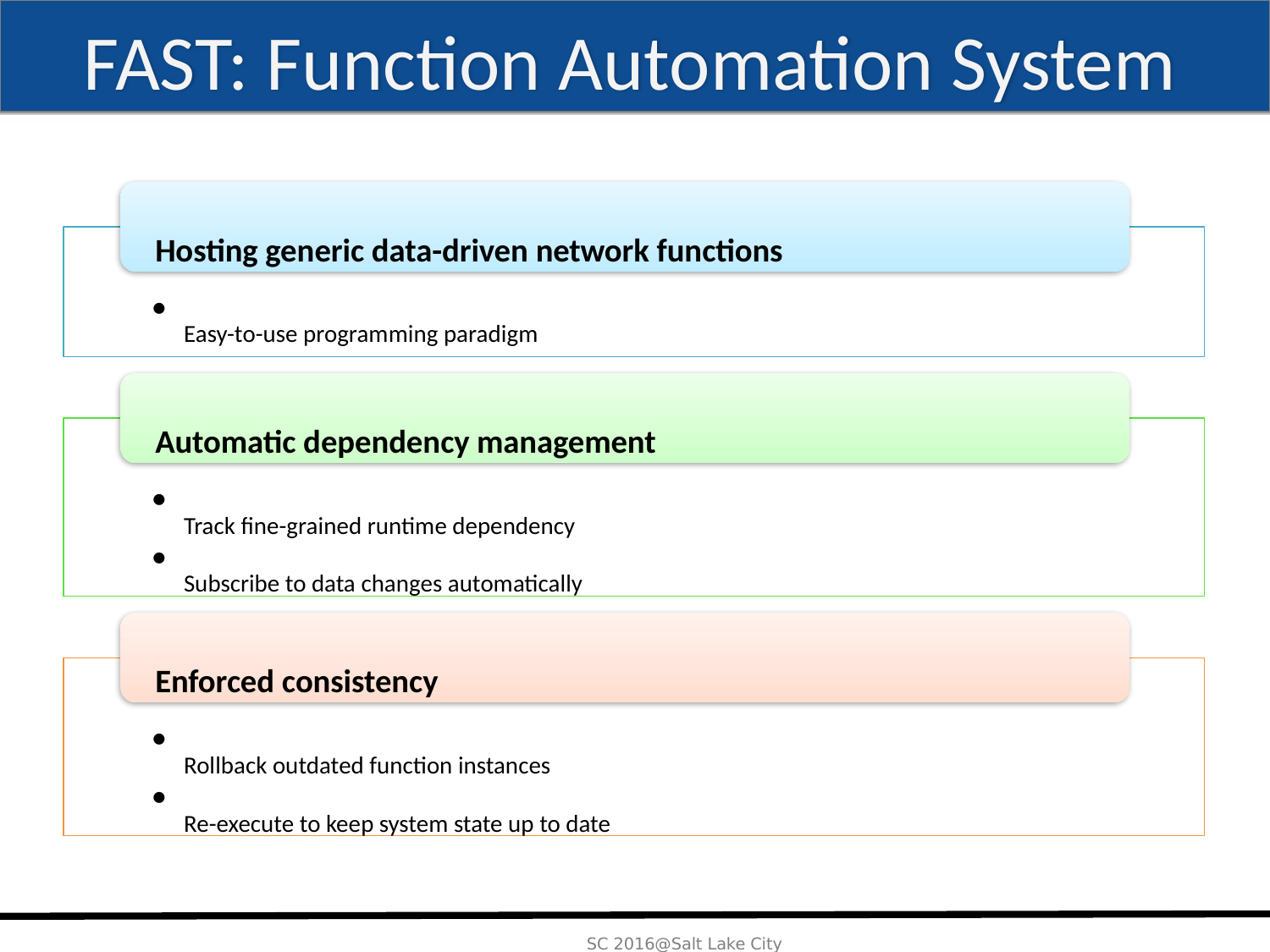

# FAST: Function Automation System
Hosting generic data-driven network functions
Easy-to-use programming paradigm
Automatic dependency management
Track fine-grained runtime dependency
Subscribe to data changes automatically
Enforced consistency
Rollback outdated function instances
Re-execute to keep system state up to date